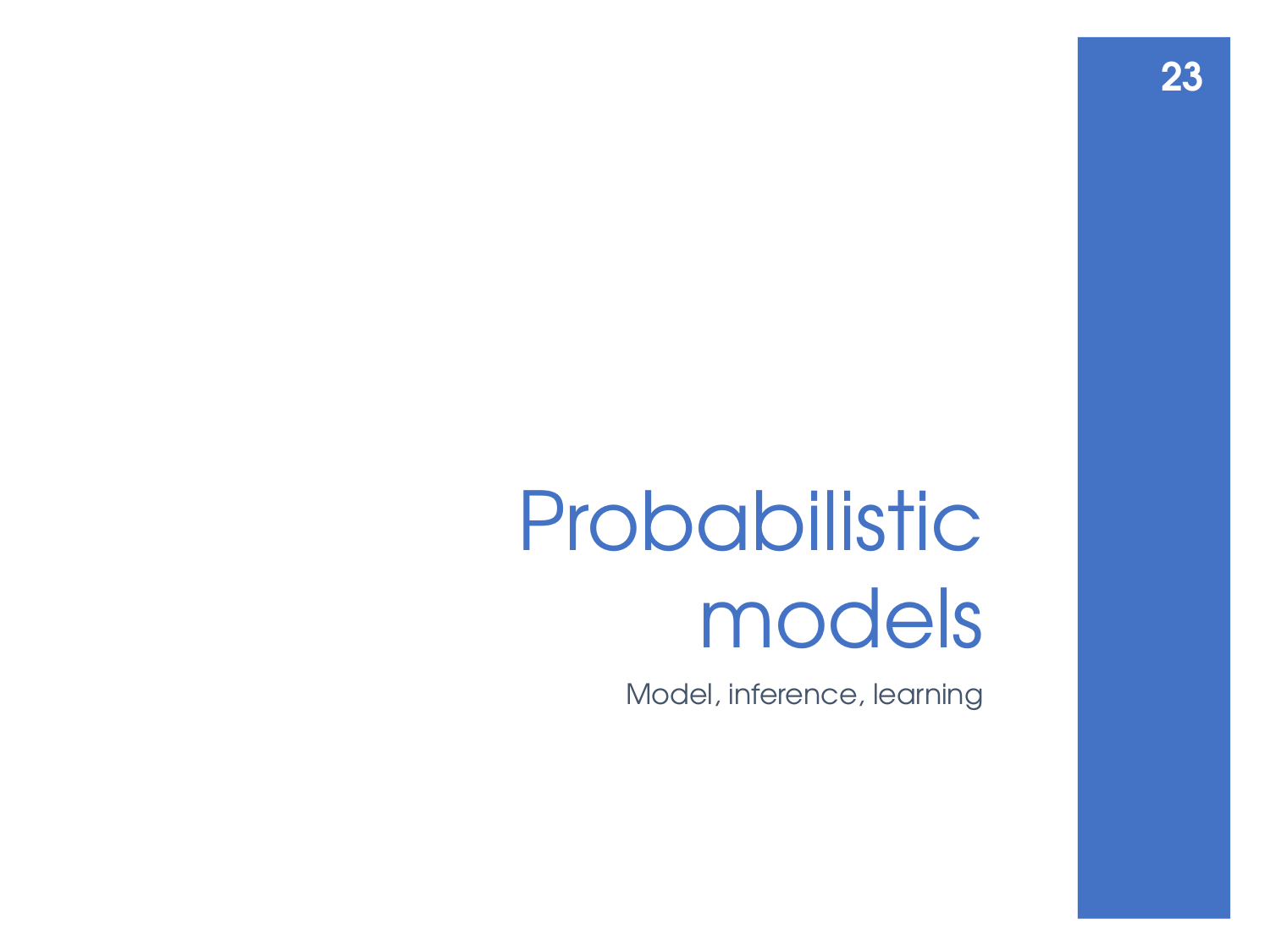

23
# Probabilistic models
Model, inference, learning